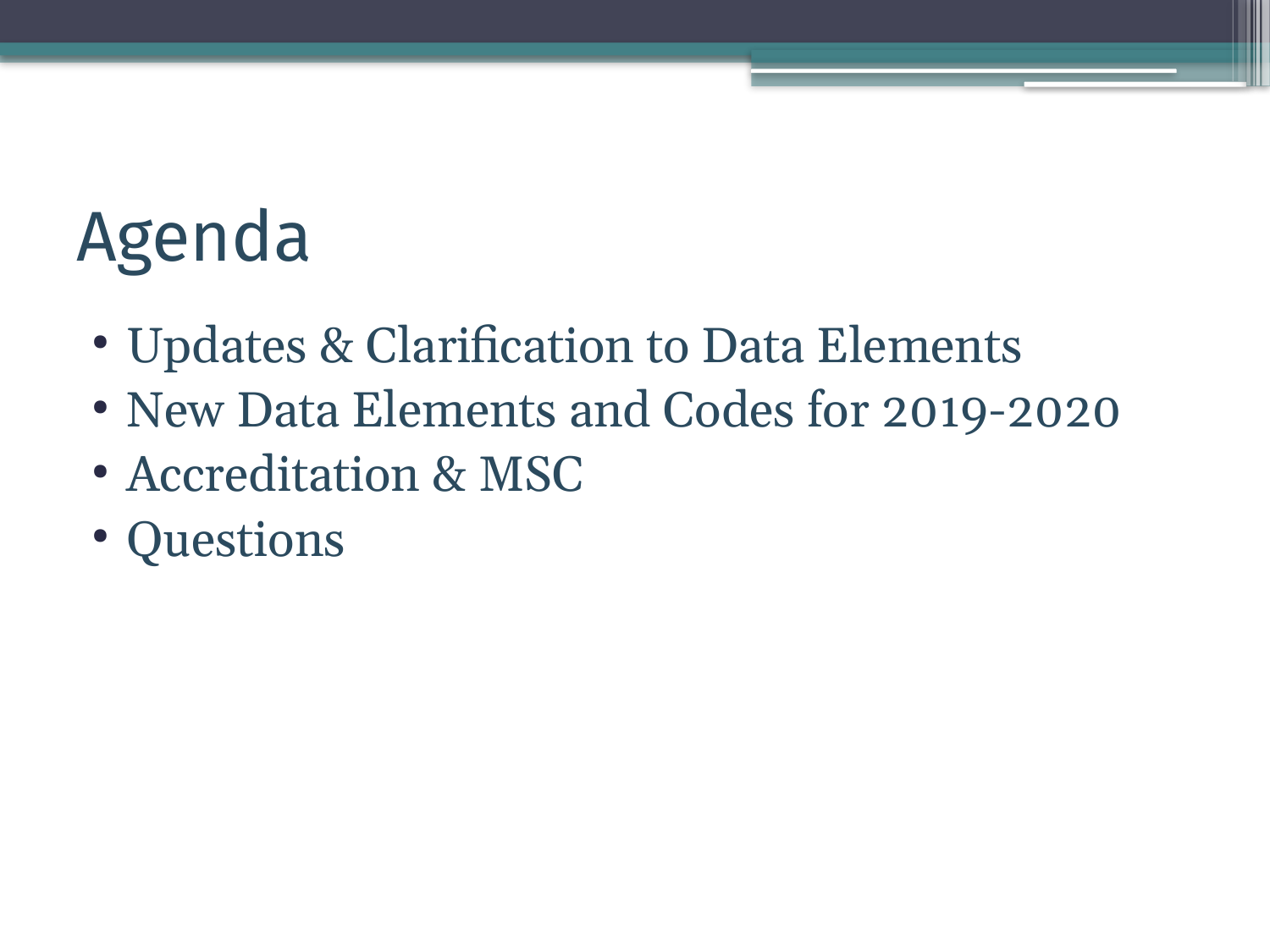

# Agenda
Updates & Clarification to Data Elements
New Data Elements and Codes for 2019-2020
Accreditation & MSC
Questions